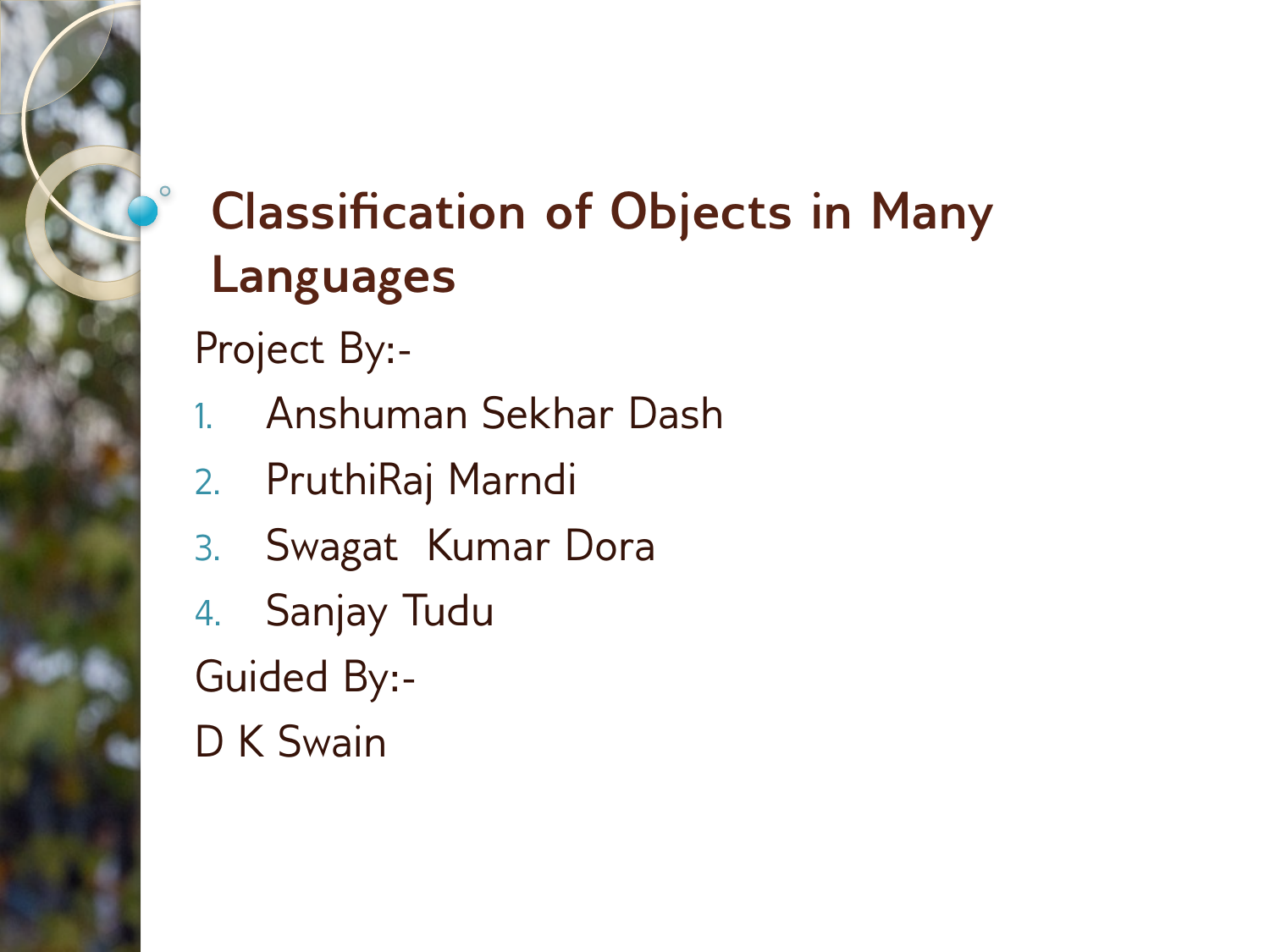

# Classification of Objects in Many Languages
Project By:-
Anshuman Sekhar Dash
PruthiRaj Marndi
Swagat  Kumar Dora
Sanjay Tudu
Guided By:-
D K Swain